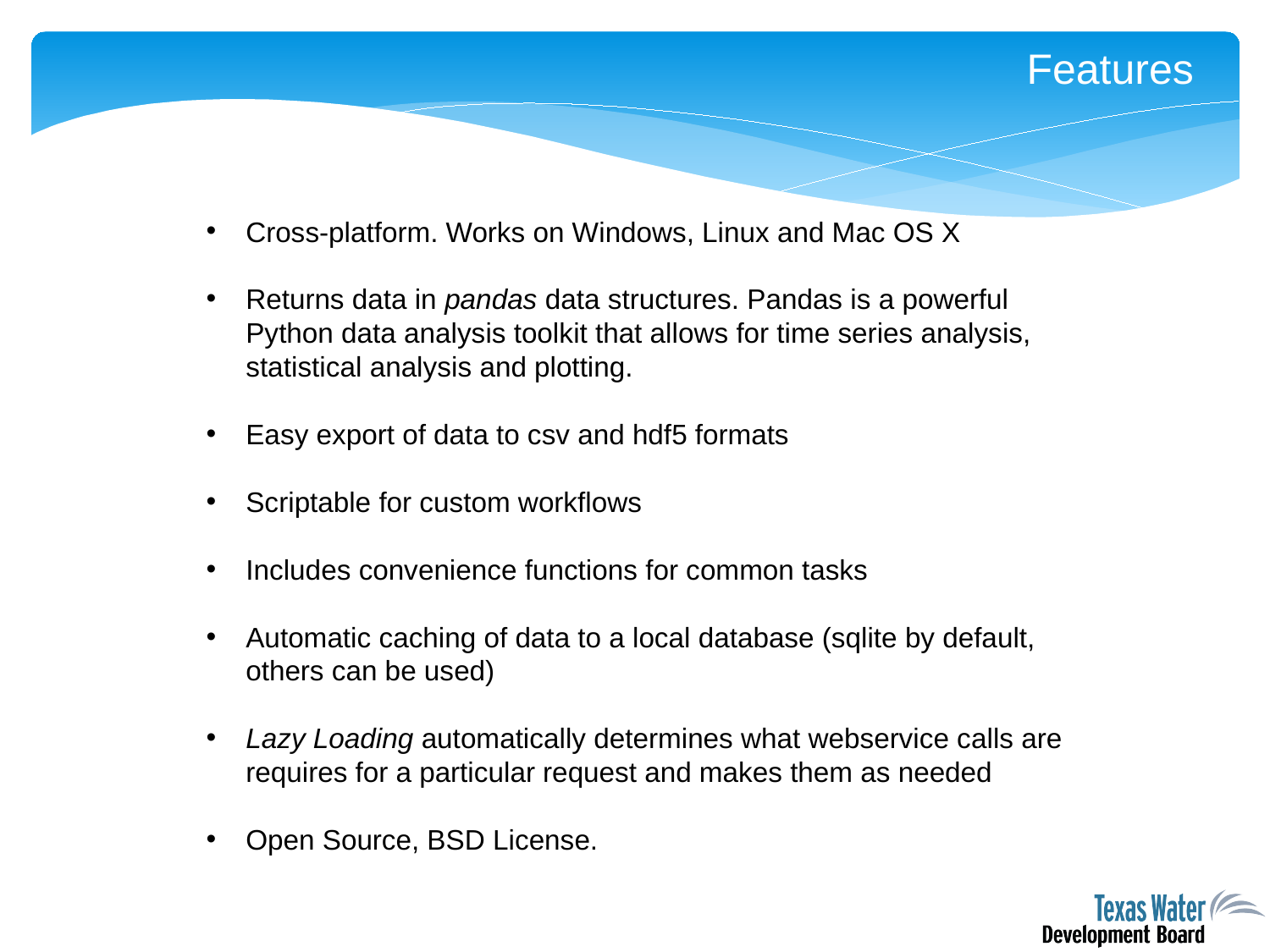

# Features
Cross-platform. Works on Windows, Linux and Mac OS X

Returns data in pandas data structures. Pandas is a powerful Python data analysis toolkit that allows for time series analysis, statistical analysis and plotting.

Easy export of data to csv and hdf5 formats

Scriptable for custom workflows

Includes convenience functions for common tasks

Automatic caching of data to a local database (sqlite by default, others can be used)

Lazy Loading automatically determines what webservice calls are requires for a particular request and makes them as needed

Open Source, BSD License.